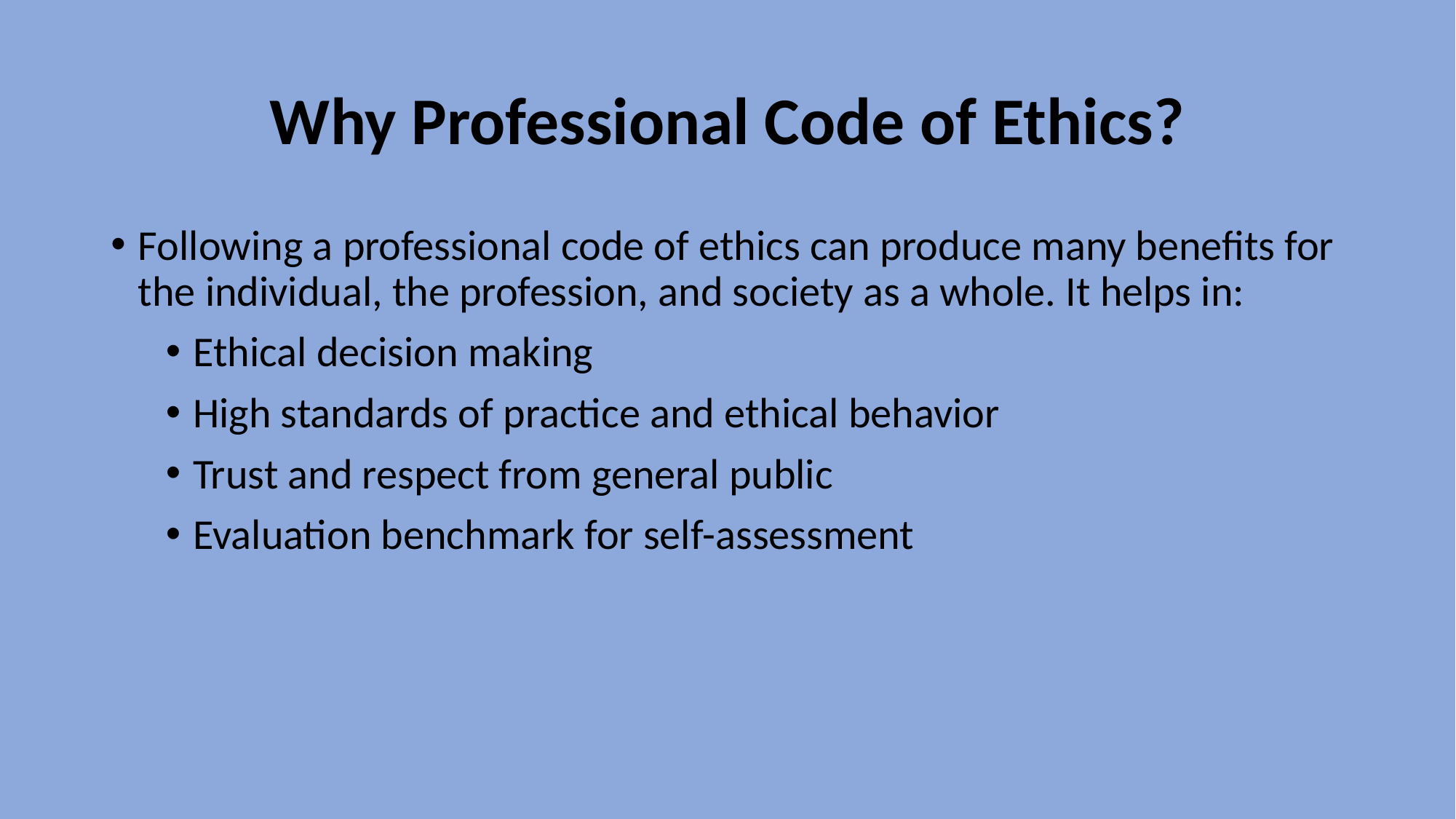

# Why Professional Code of Ethics?
Following a professional code of ethics can produce many benefits for the individual, the profession, and society as a whole. It helps in:
Ethical decision making
High standards of practice and ethical behavior
Trust and respect from general public
Evaluation benchmark for self-assessment